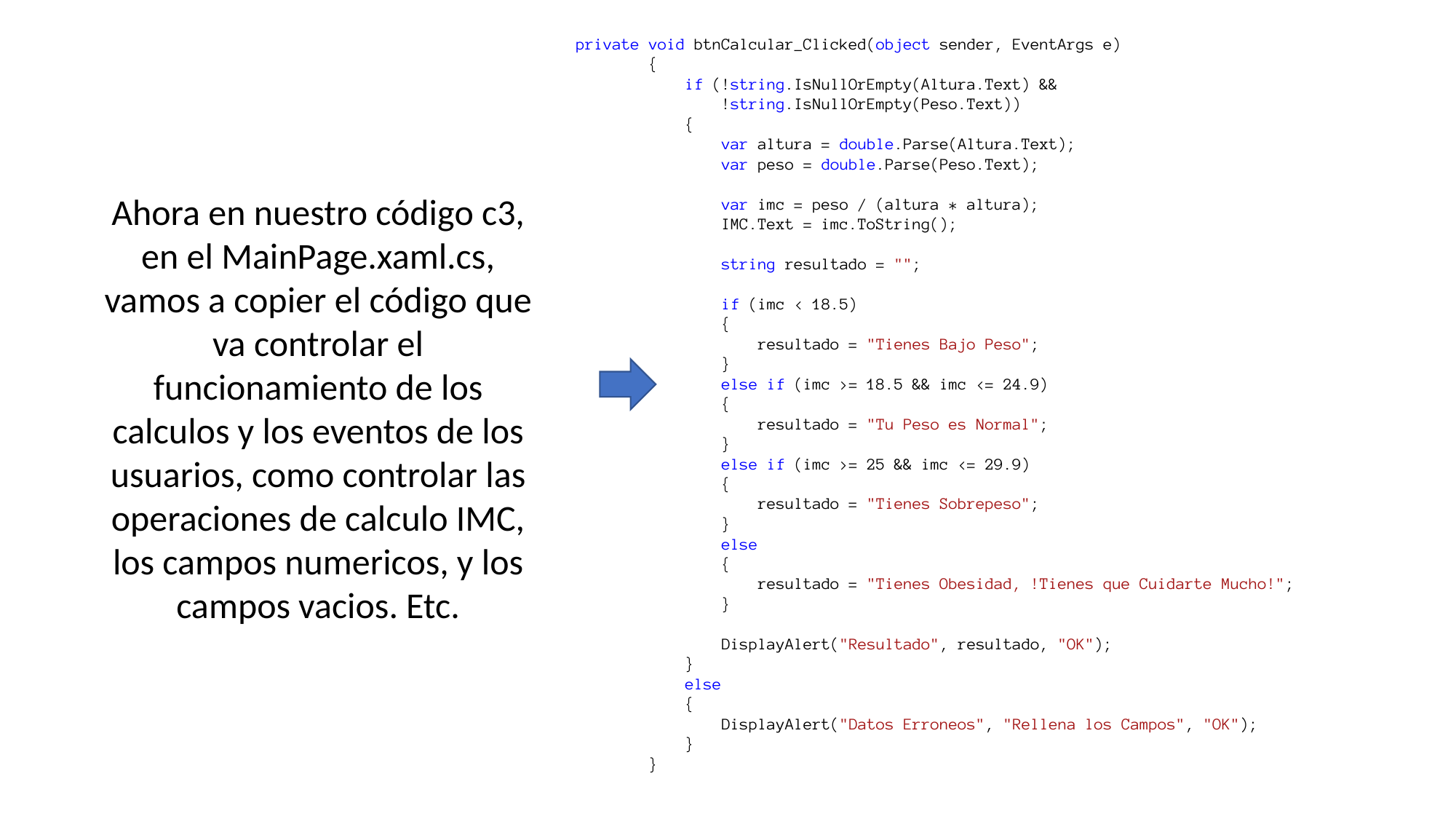

private void btnCalcular_Clicked(object sender, EventArgs e)
        {
            if (!string.IsNullOrEmpty(Altura.Text) &&
                !string.IsNullOrEmpty(Peso.Text))
            {
                var altura = double.Parse(Altura.Text);
                var peso = double.Parse(Peso.Text);

                var imc = peso / (altura * altura);
                IMC.Text = imc.ToString();

                string resultado = "";

                if (imc < 18.5)
                {
                    resultado = "Tienes Bajo Peso";
                }
                else if (imc >= 18.5 && imc <= 24.9)
                {
                    resultado = "Tu Peso es Normal";
                }
                else if (imc >= 25 && imc <= 29.9)
                {
                    resultado = "Tienes Sobrepeso";
                }
                else
                {
                    resultado = "Tienes Obesidad, !Tienes que Cuidarte Mucho!";
                }

                DisplayAlert("Resultado", resultado, "OK");
            }
            else
            {
                DisplayAlert("Datos Erroneos", "Rellena los Campos", "OK");
            }
        }
Ahora en nuestro código c3, en el MainPage.xaml.cs, vamos a copier el código que va controlar el funcionamiento de los calculos y los eventos de los usuarios, como controlar las operaciones de calculo IMC, los campos numericos, y los campos vacios. Etc.